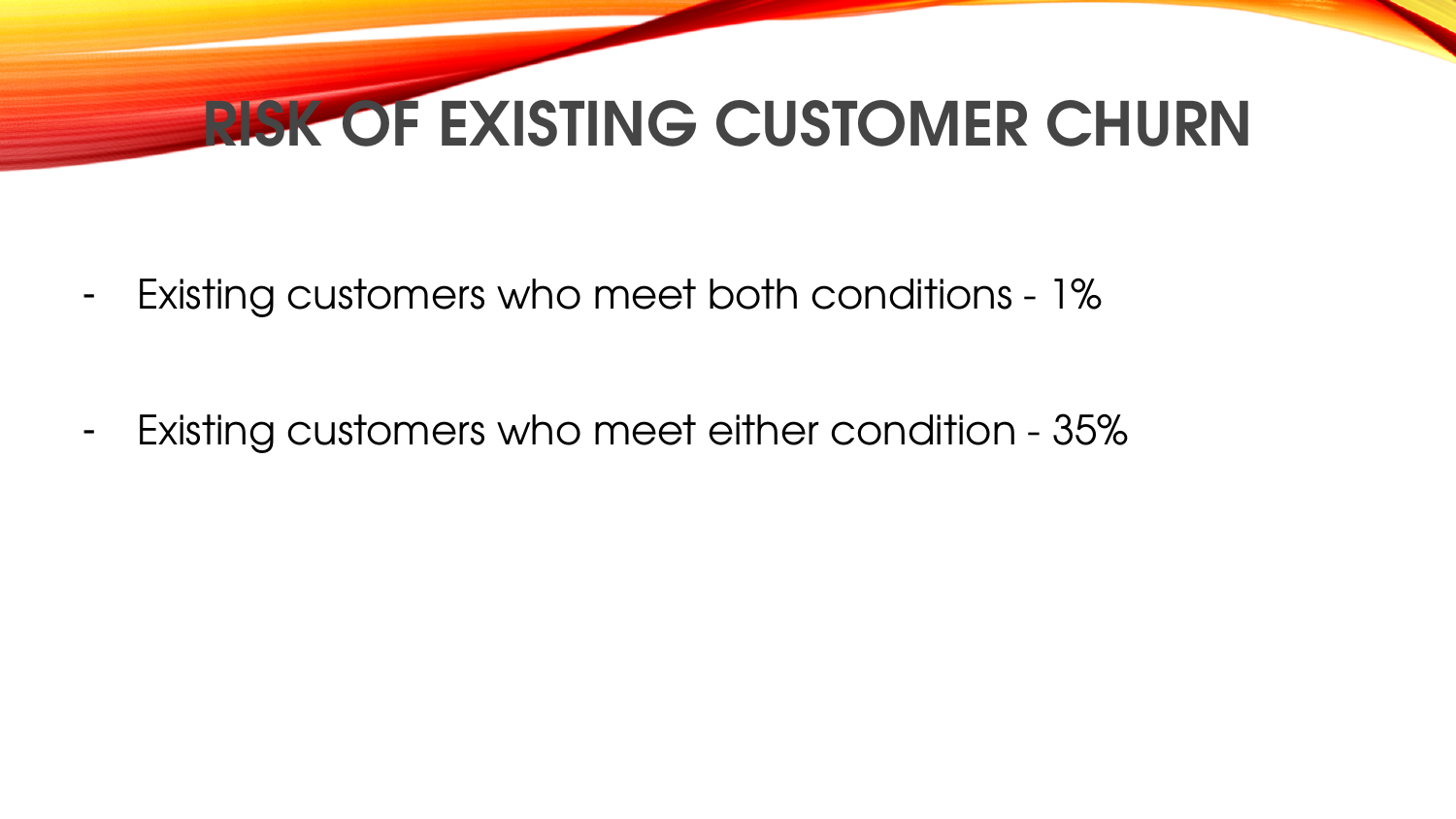

# Risk of Existing Customer Churn

Existing customers who meet both conditions - 1%

Existing customers who meet either condition - 35%